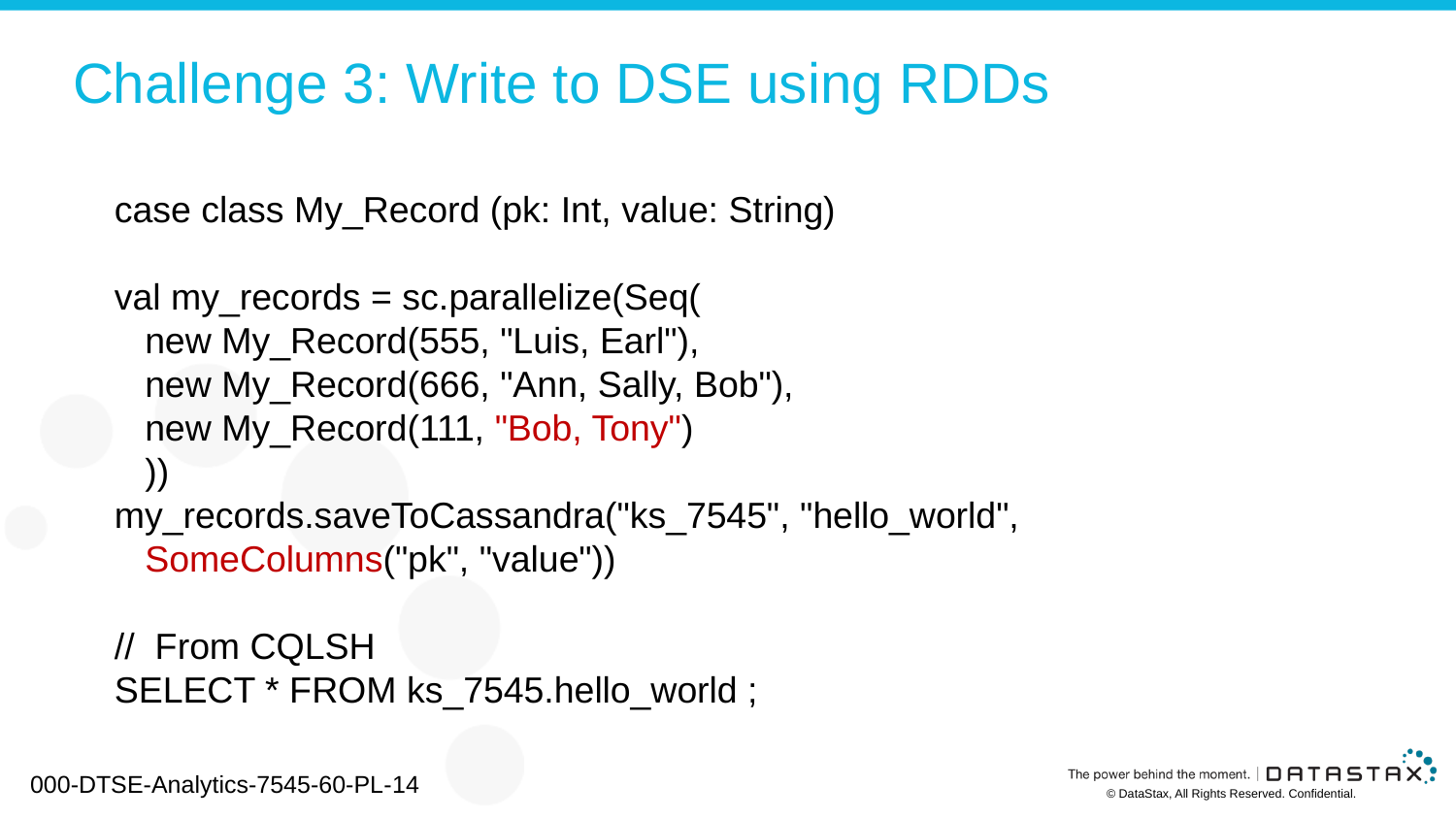

# Challenge 3: Write to DSE using RDDs
case class My_Record (pk: Int, value: String)

val my_records = sc.parallelize(Seq(
   new My_Record(555, "Luis, Earl"),
   new My_Record(666, "Ann, Sally, Bob"),
   new My_Record(111, "Bob, Tony")
   ))
my_records.saveToCassandra("ks_7545", "hello_world",
   SomeColumns("pk", "value"))

//  From CQLSH
SELECT * FROM ks_7545.hello_world ;
000-DTSE-Analytics-7545-60-PL-14
© DataStax, All Rights Reserved. Confidential.